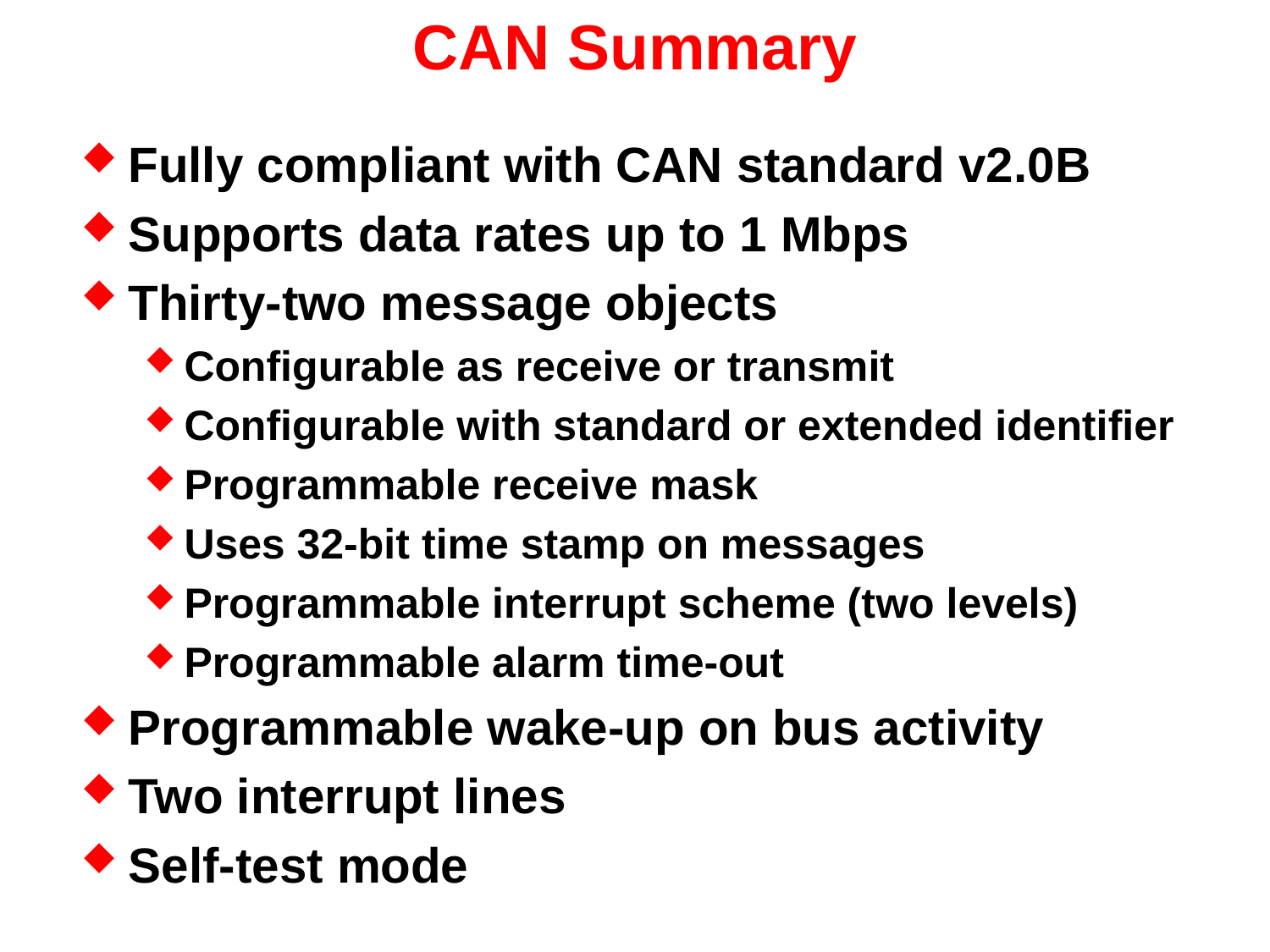

# CAN Summary
Fully compliant with CAN standard v2.0B
Supports data rates up to 1 Mbps
Thirty-two message objects
Configurable as receive or transmit
Configurable with standard or extended identifier
Programmable receive mask
Uses 32-bit time stamp on messages
Programmable interrupt scheme (two levels)
Programmable alarm time-out
Programmable wake-up on bus activity
Two interrupt lines
Self-test mode